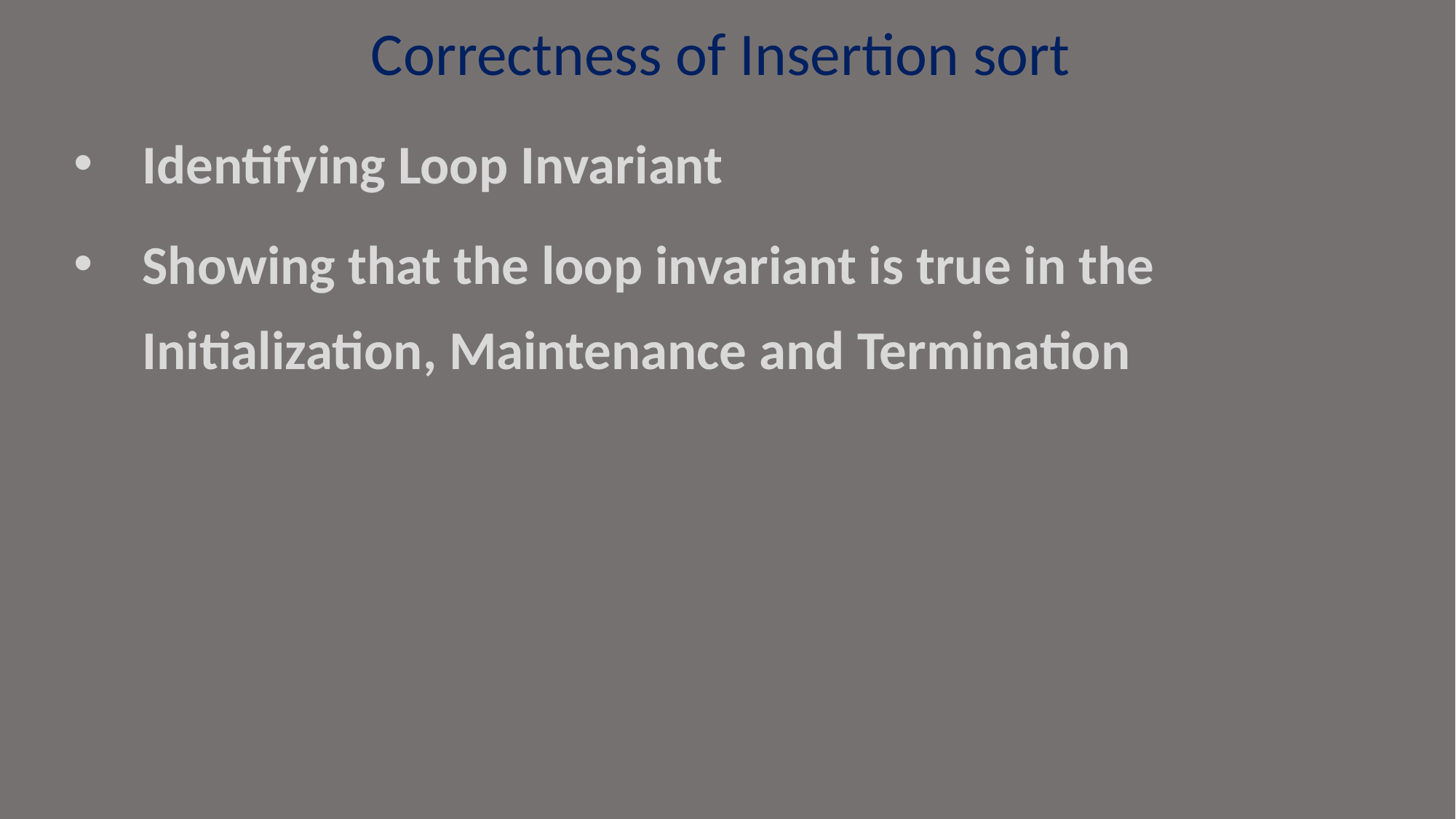

# Correctness of Insertion sort
Identifying Loop Invariant
Showing that the loop invariant is true in the Initialization, Maintenance and Termination